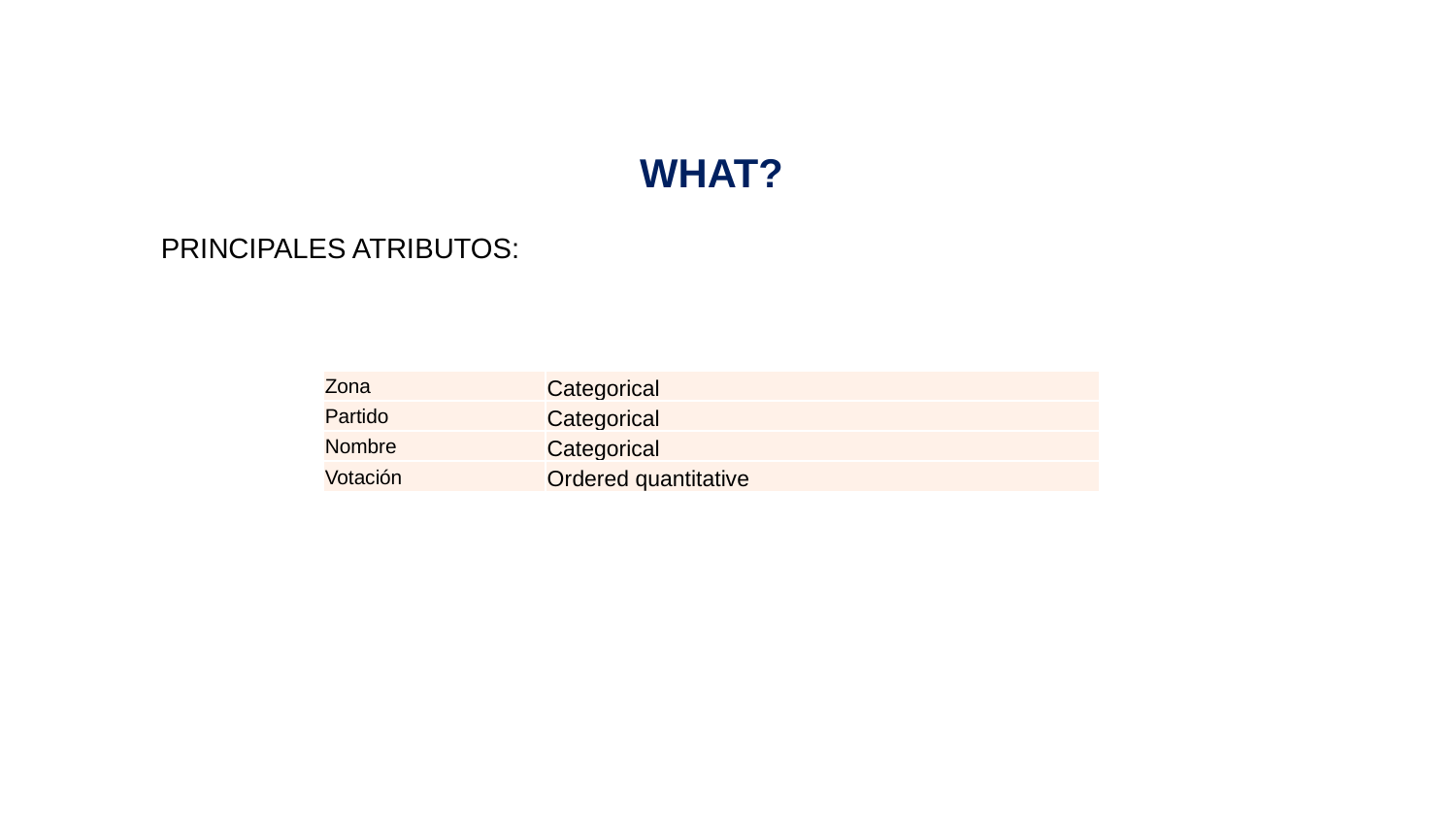

WHAT?

PRINCIPALES ATRIBUTOS:
| Zona | Categorical |
| --- | --- |
| Partido | Categorical |
| Nombre | Categorical |
| Votación | Ordered quantitative |